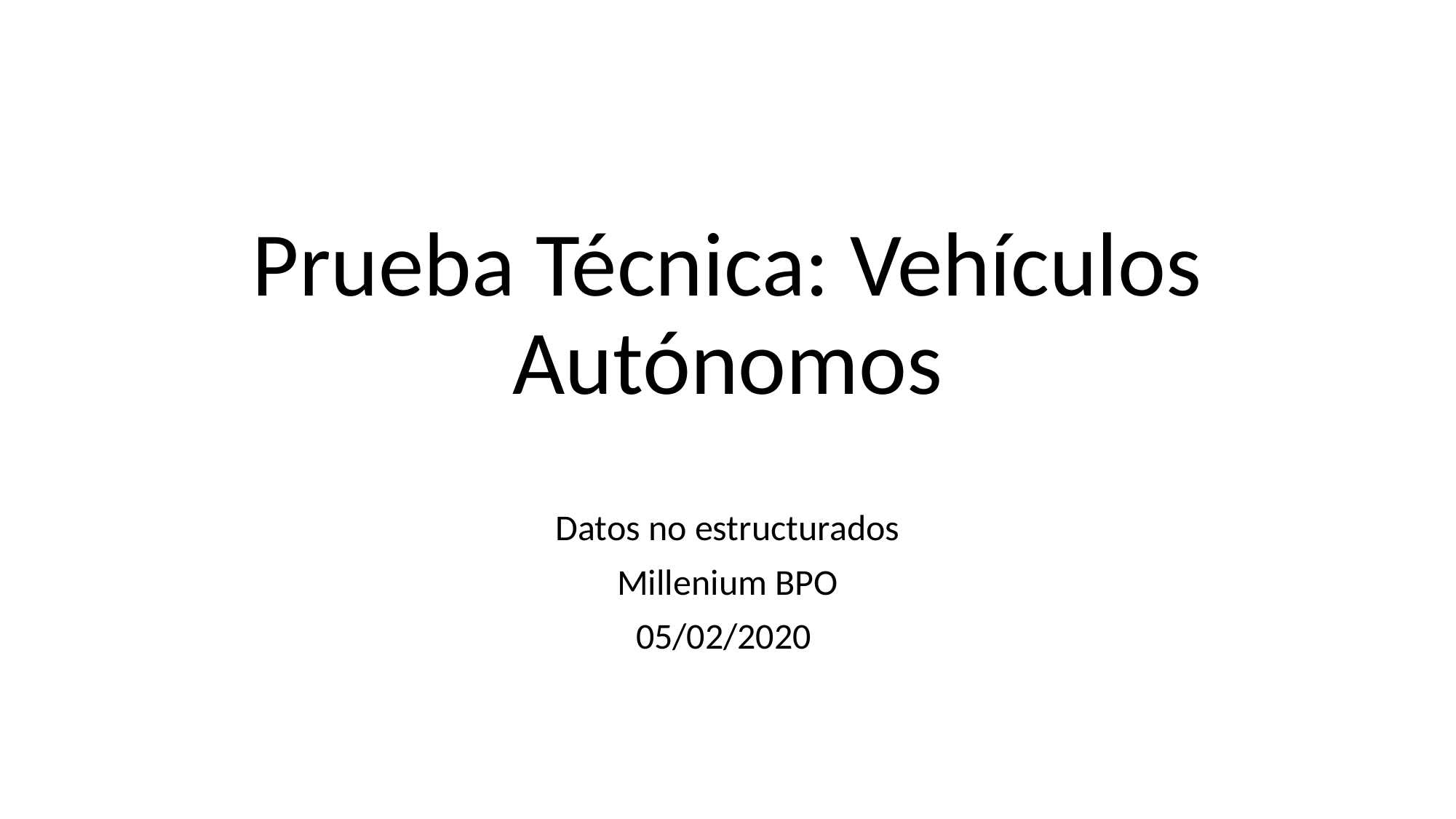

# Prueba Técnica: Vehículos Autónomos
Datos no estructurados
Millenium BPO
05/02/2020